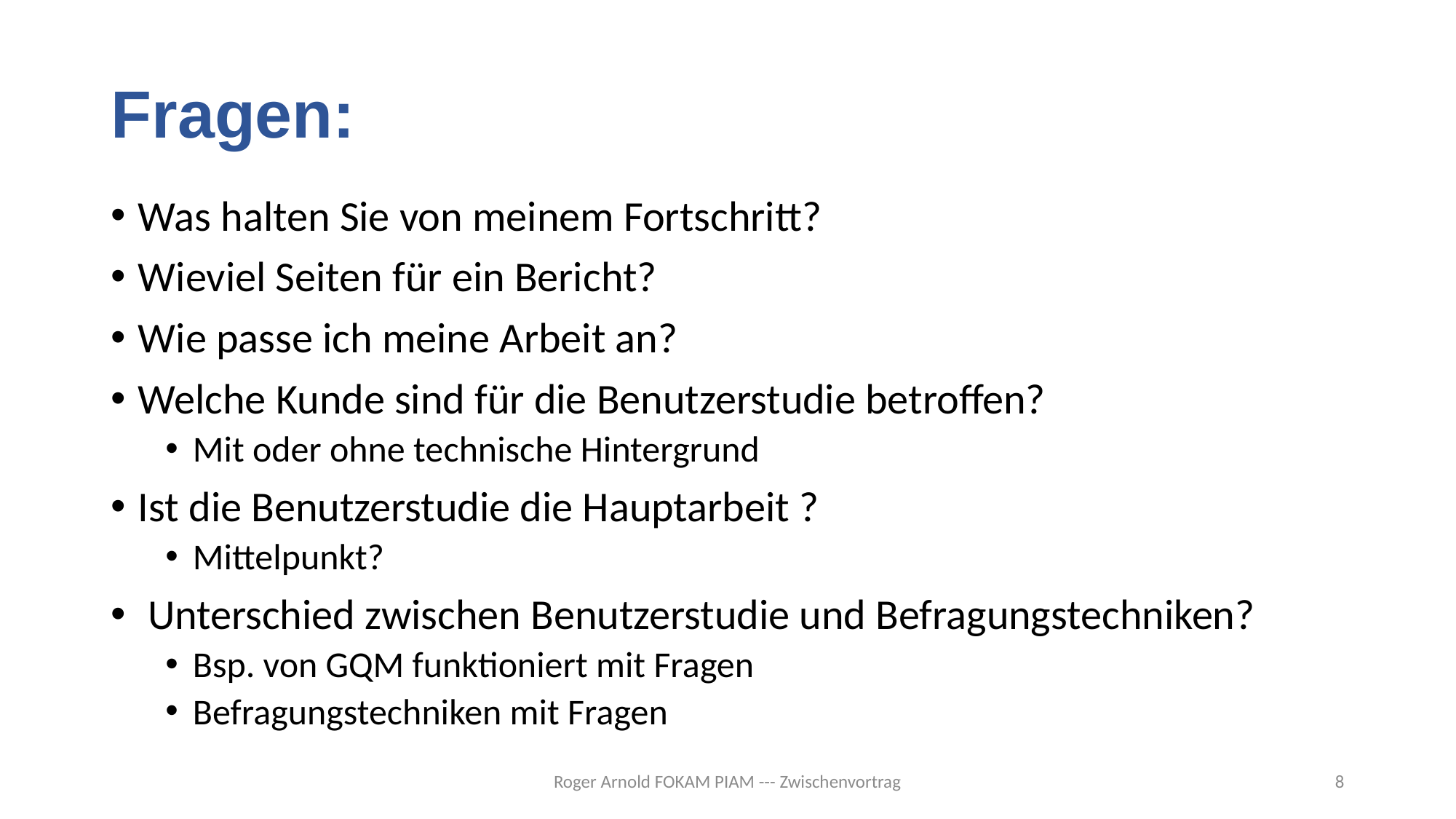

# Fragen:
Was halten Sie von meinem Fortschritt?
Wieviel Seiten für ein Bericht?
Wie passe ich meine Arbeit an?
Welche Kunde sind für die Benutzerstudie betroffen?
Mit oder ohne technische Hintergrund
Ist die Benutzerstudie die Hauptarbeit ?
Mittelpunkt?
 Unterschied zwischen Benutzerstudie und Befragungstechniken?
Bsp. von GQM funktioniert mit Fragen
Befragungstechniken mit Fragen
Roger Arnold FOKAM PIAM --- Zwischenvortrag
8